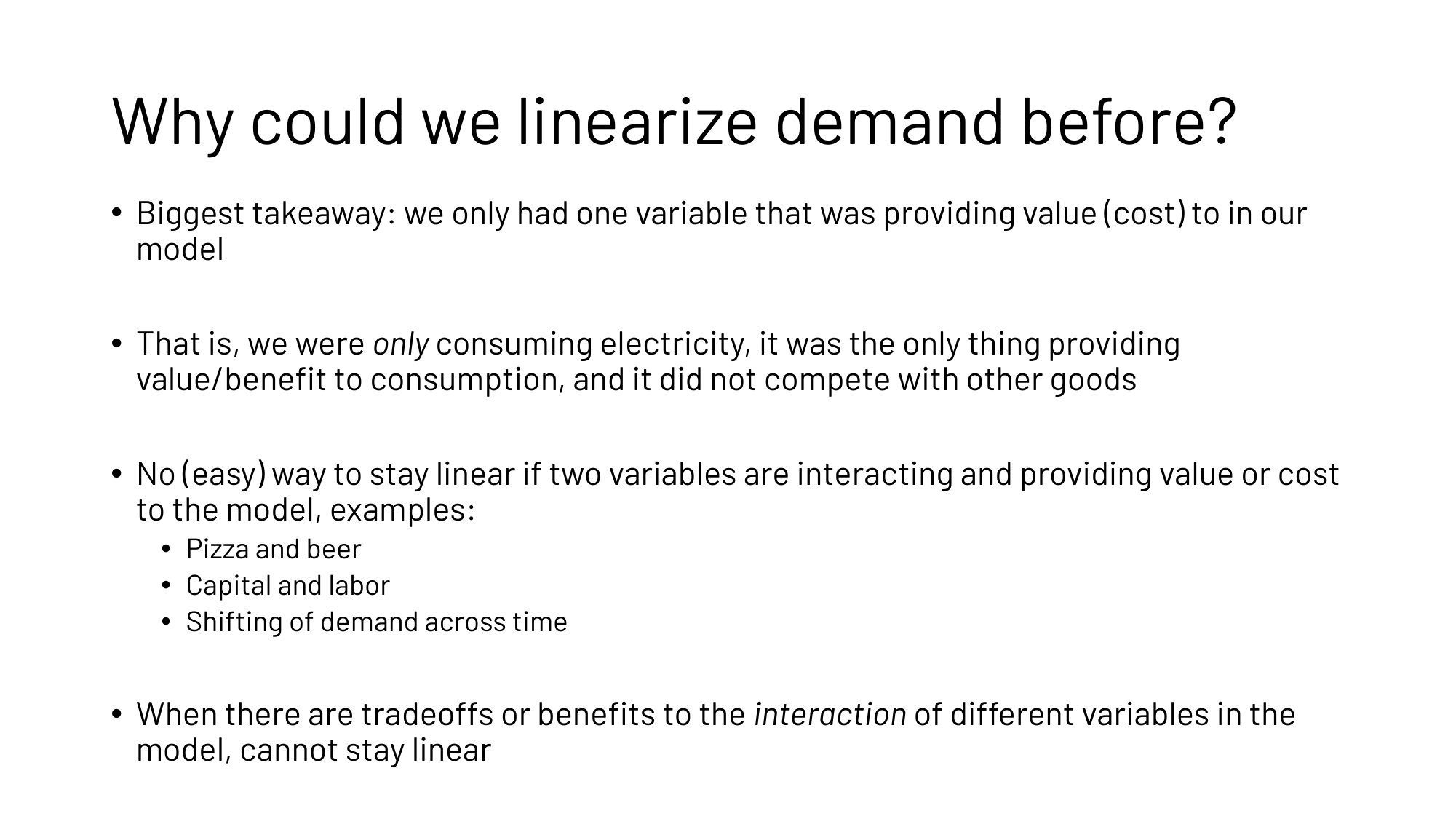

# Why could we linearize demand before?
Biggest takeaway: we only had one variable that was providing value (cost) to in our model

That is, we were only consuming electricity, it was the only thing providing value/benefit to consumption, and it did not compete with other goods

No (easy) way to stay linear if two variables are interacting and providing value or cost to the model, examples:
Pizza and beer
Capital and labor
Shifting of demand across time

When there are tradeoffs or benefits to the interaction of different variables in the model, cannot stay linear